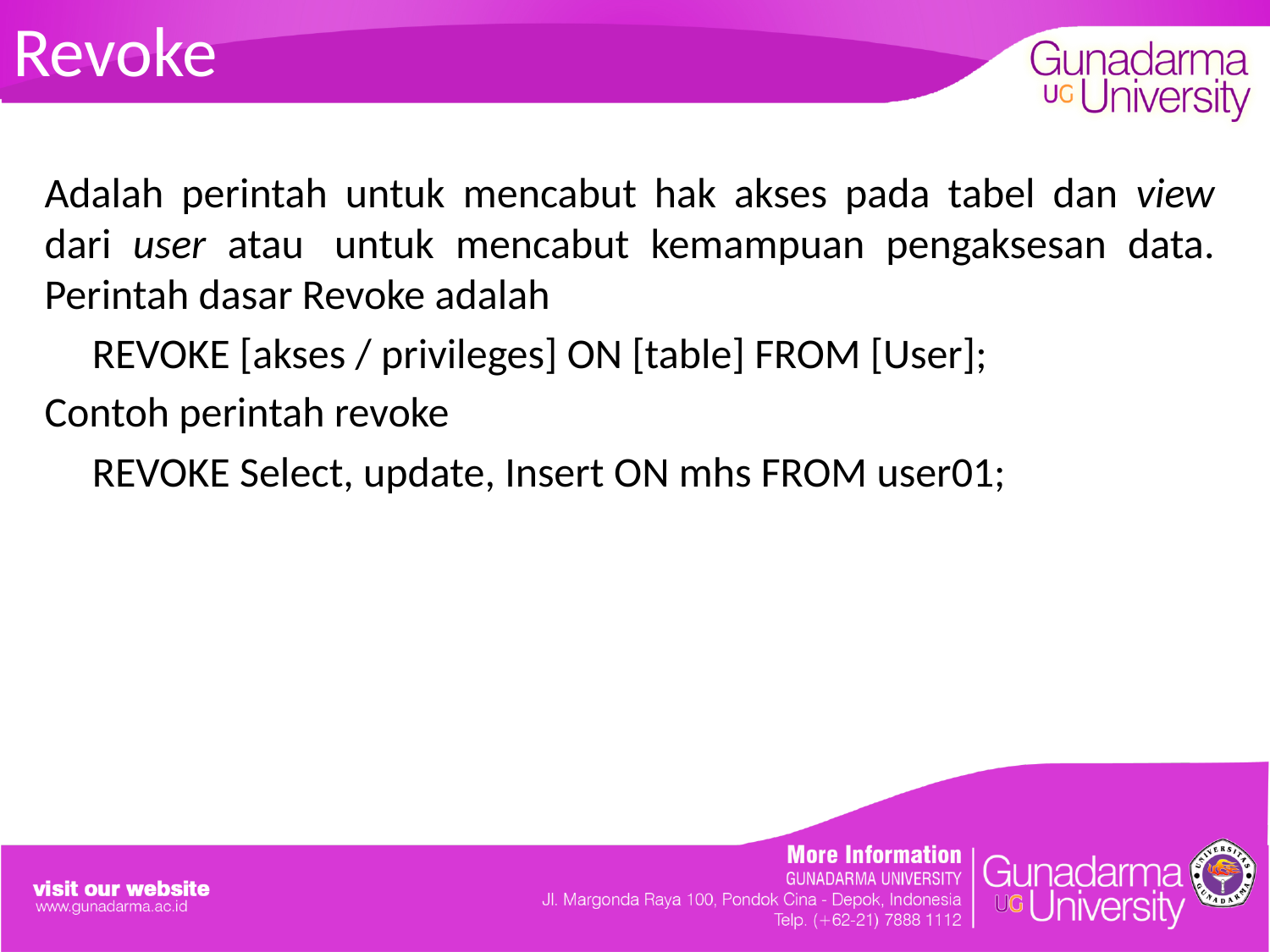

# Revoke
Adalah perintah untuk mencabut hak akses pada tabel dan view dari user atau  untuk mencabut kemampuan pengaksesan data. Perintah dasar Revoke adalah
	REVOKE [akses / privileges] ON [table] FROM [User];
Contoh perintah revoke
	REVOKE Select, update, Insert ON mhs FROM user01;